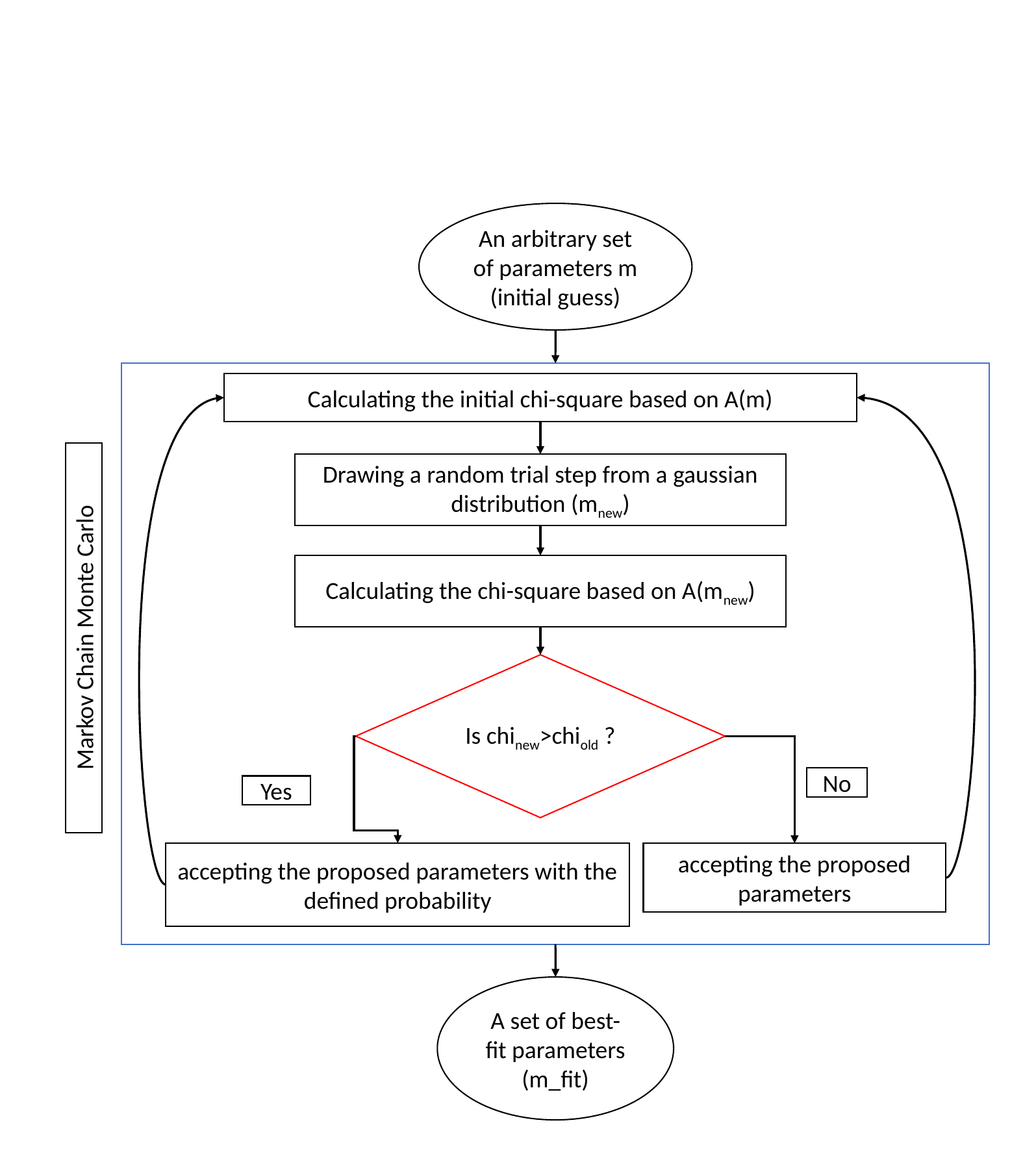

An arbitrary set of parameters m
(initial guess)

Calculating the initial chi-square based on A(m)
Drawing a random trial step from a gaussian distribution (mnew)
Calculating the chi-square based on A(mnew)
Markov Chain Monte Carlo
Is chinew>chiold ?
No
Yes
accepting the proposed parameters with the defined probability
accepting the proposed parameters
A set of best-fit parameters (m_fit)